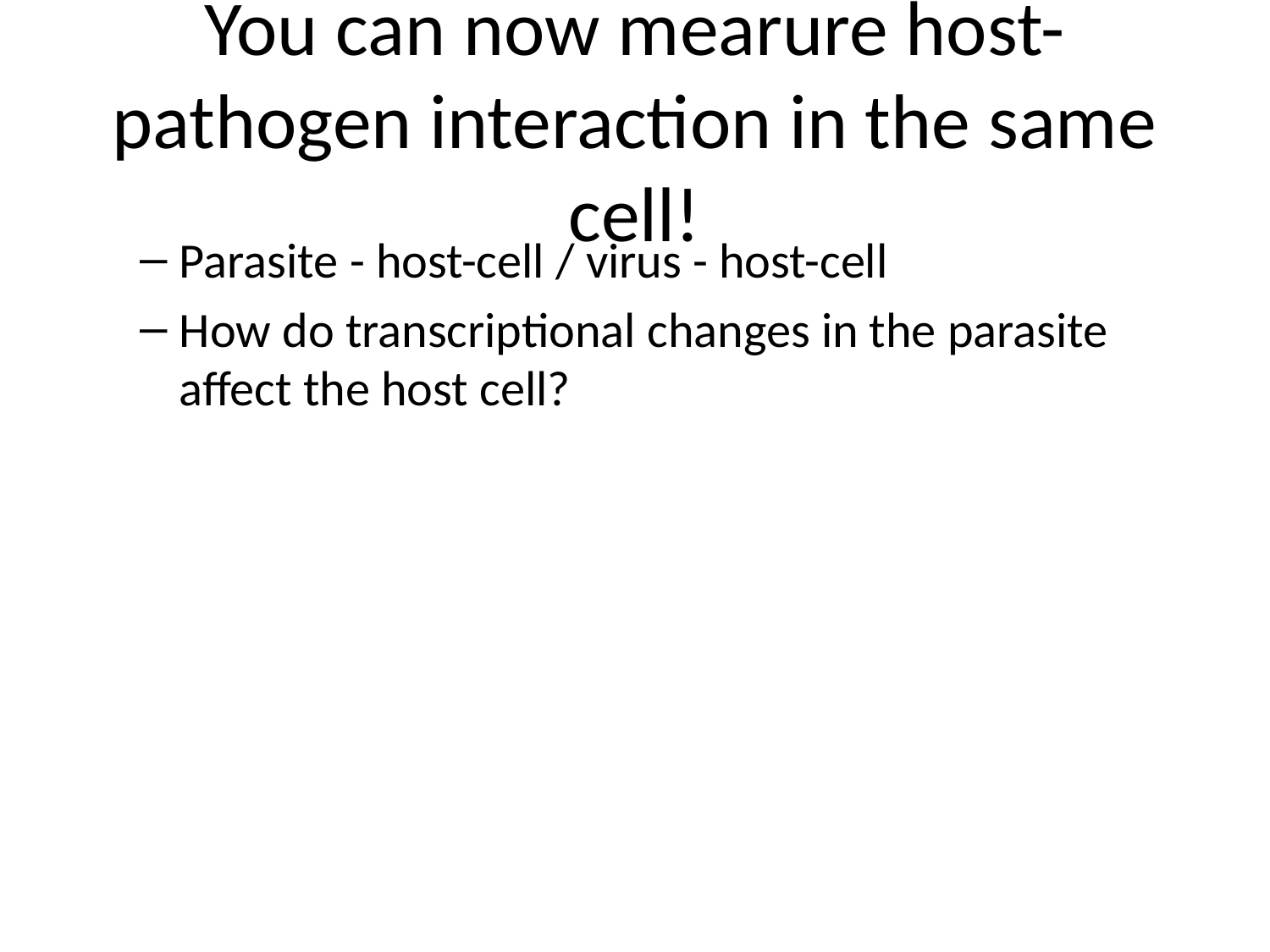

# You can now mearure host-pathogen interaction in the same cell!
Parasite - host-cell / virus - host-cell
How do transcriptional changes in the parasite affect the host cell?